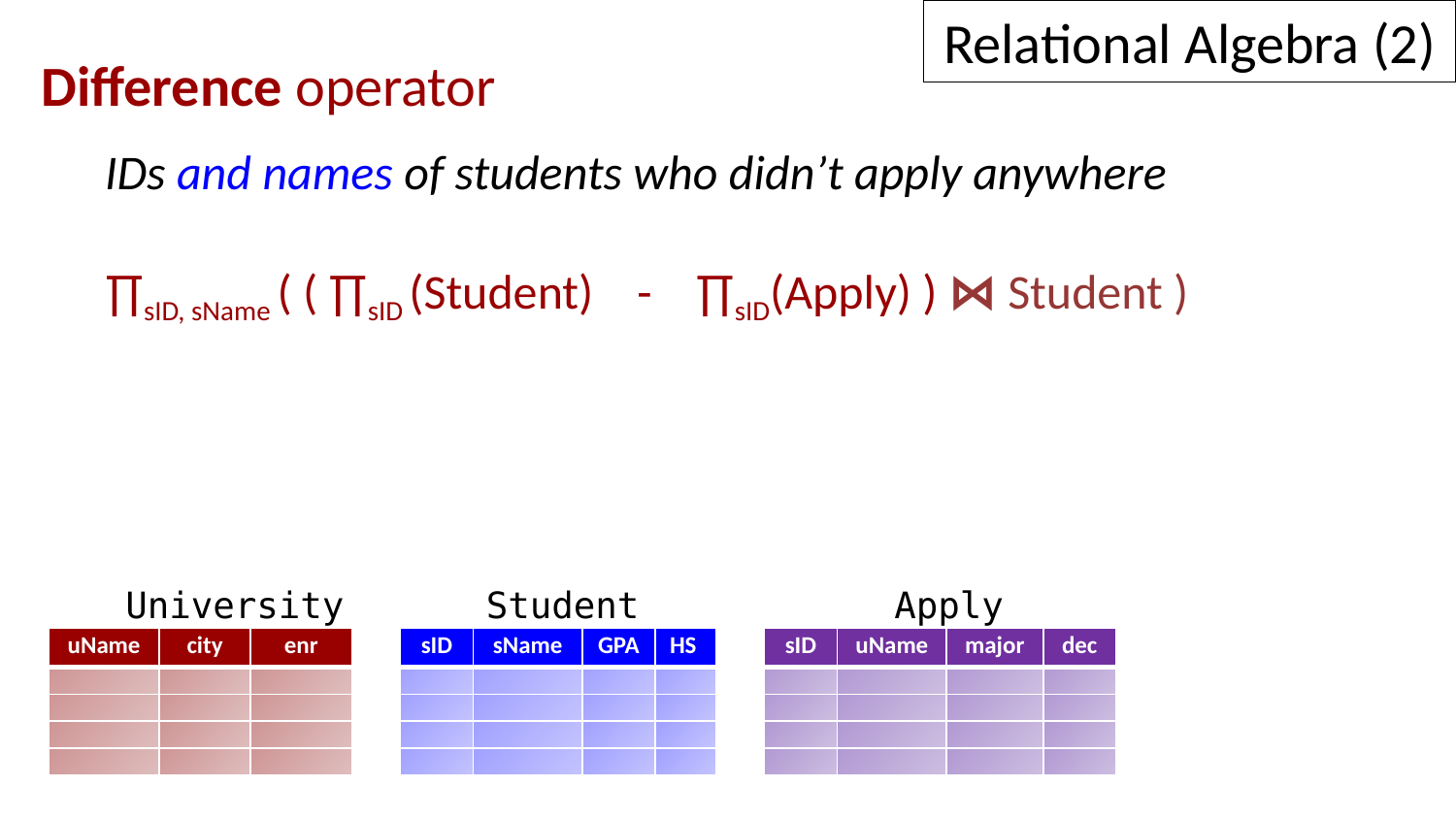

Relational Algebra (2)
Difference operator
IDs of students who didn’t apply anywhere
IDs and names of students who didn’t apply anywhere
∏sID, sName ( ( ∏sID (Student)    -    ∏sID(Apply) ) ⋈ Student )

University
Student
Apply
| uName | city | enr |
| --- | --- | --- |
|  |  |  |
|  |  |  |
|  |  |  |
|  |  |  |
| sID | sName | GPA | HS |
| --- | --- | --- | --- |
|  |  |  |  |
|  |  |  |  |
|  |  |  |  |
|  |  |  |  |
| sID | uName | major | dec |
| --- | --- | --- | --- |
|  |  |  |  |
|  |  |  |  |
|  |  |  |  |
|  |  |  |  |